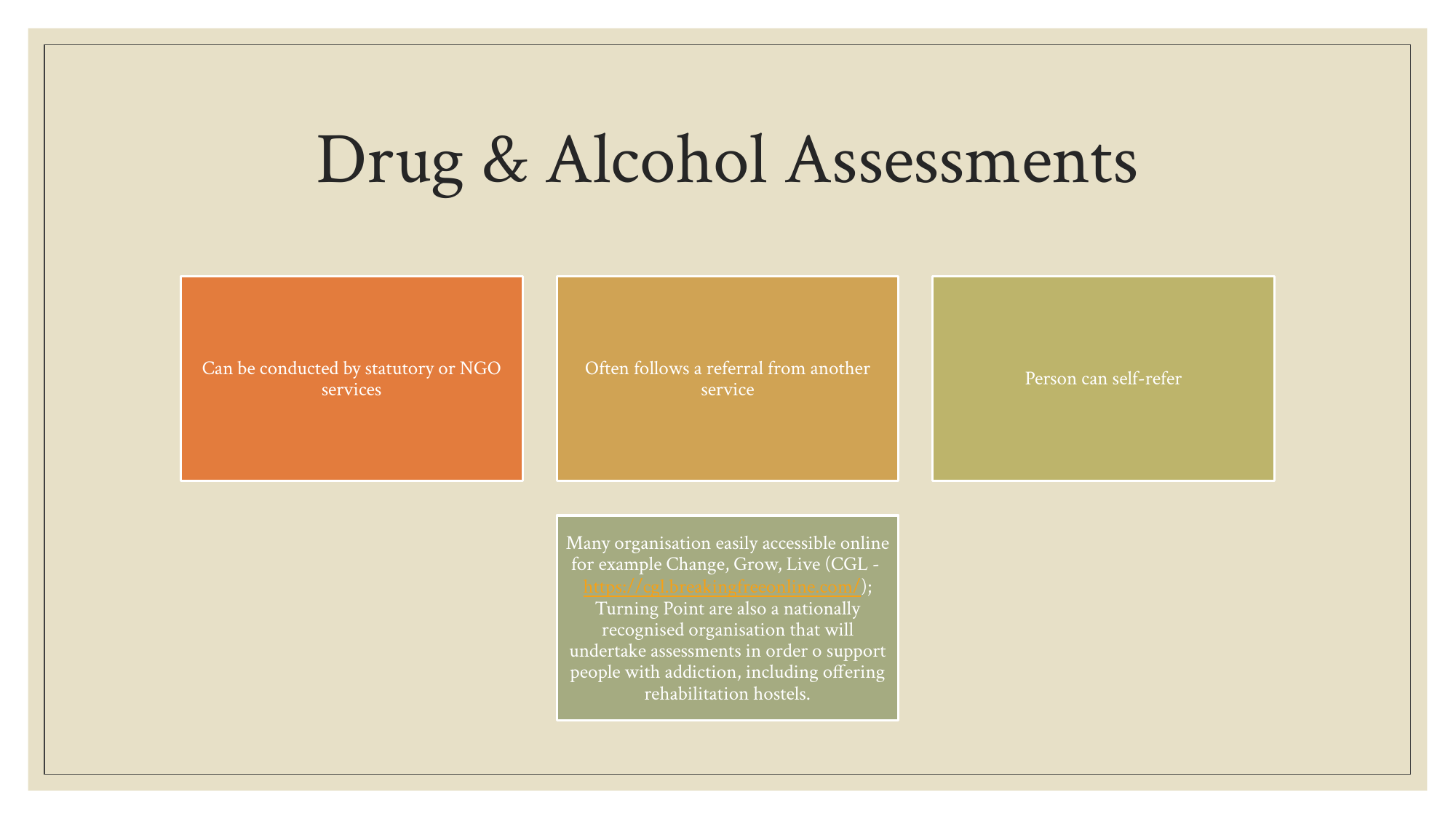

# Drug & Alcohol Assessments
Can be conducted by statutory or NGO services
Often follows a referral from another service
Person can self-refer
Many organisation easily accessible online for example Change, Grow, Live (CGL - https://cgl.breakingfreeonline.com/); Turning Point are also a nationally recognised organisation that will undertake assessments in order o support people with addiction, including offering rehabilitation hostels.